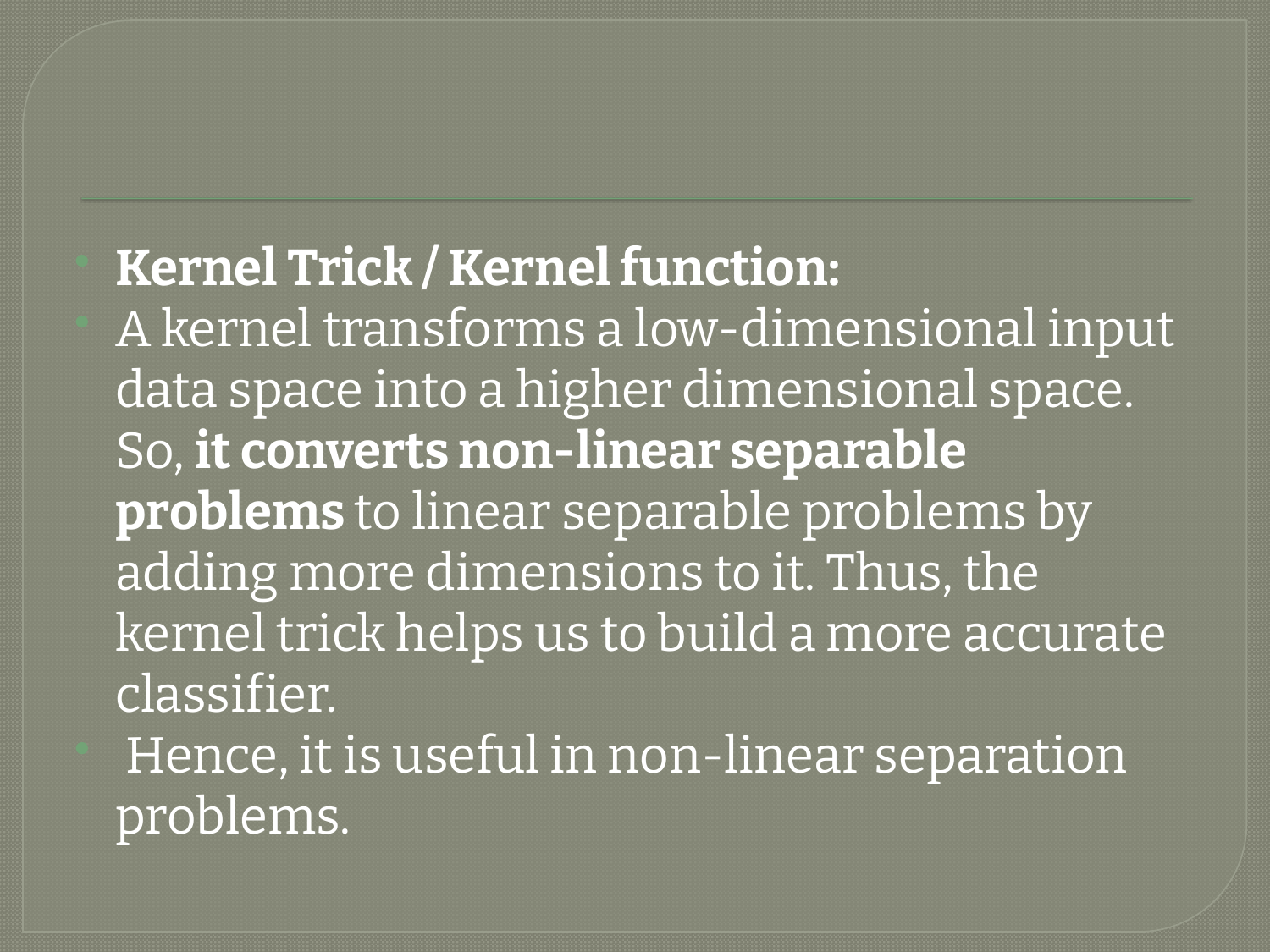

#
Kernel Trick / Kernel function:
A kernel transforms a low-dimensional input data space into a higher dimensional space. So, it converts non-linear separable problems to linear separable problems by adding more dimensions to it. Thus, the kernel trick helps us to build a more accurate classifier.
 Hence, it is useful in non-linear separation problems.